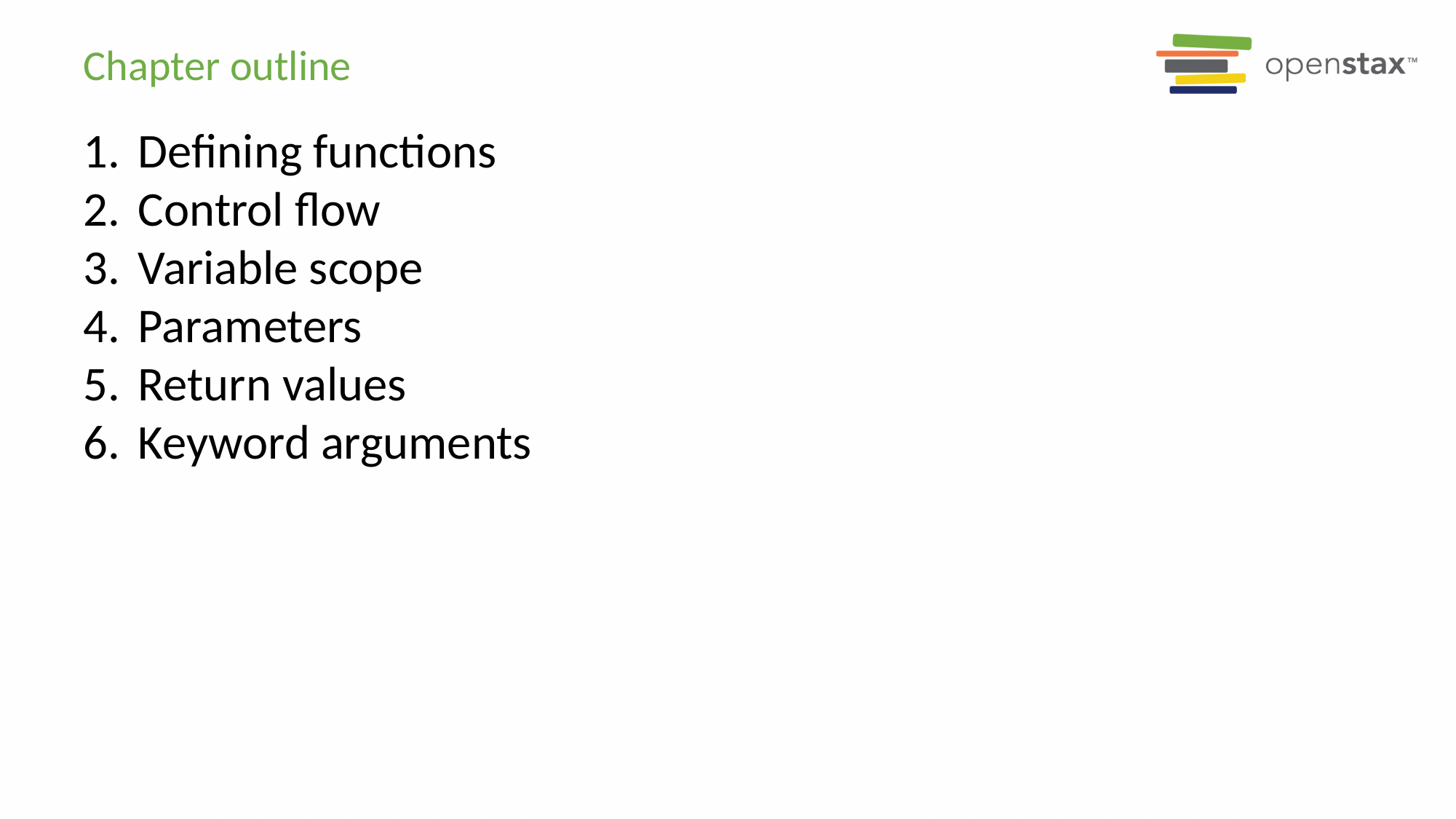

# Chapter outline
Defining functions
Control flow
Variable scope
Parameters
Return values
Keyword arguments